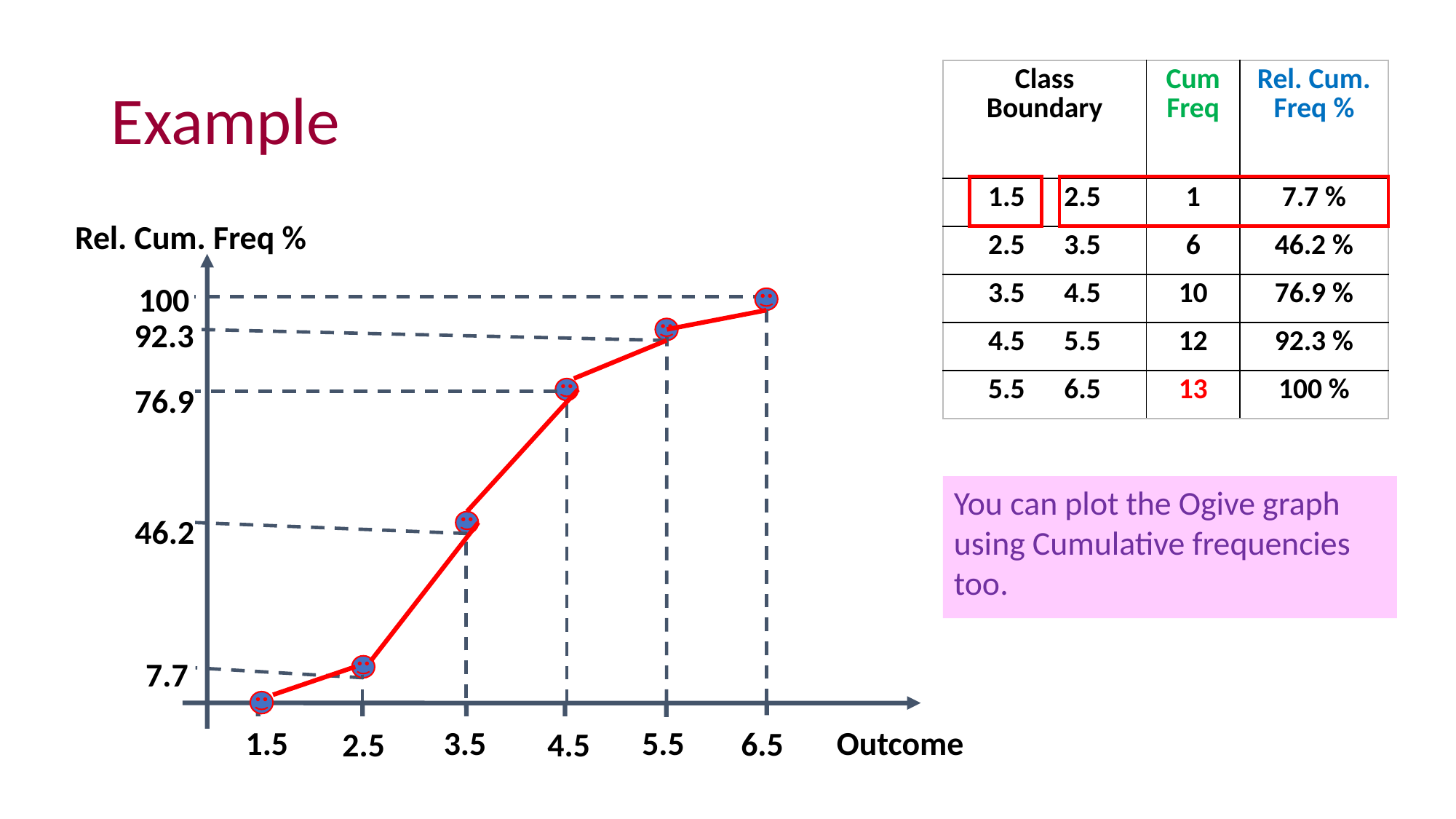

# Example
| Class Boundary | Cum Freq | Rel. Cum. Freq % |
| --- | --- | --- |
| 1.5 2.5 | 1 | 7.7 % |
| 2.5 3.5 | 6 | 46.2 % |
| 3.5 4.5 | 10 | 76.9 % |
| 4.5 5.5 | 12 | 92.3 % |
| 5.5 6.5 | 13 | 100 % |

Rel. Cum. Freq %

100

92.3

76.9

You can plot the Ogive graph using Cumulative frequencies too.
46.2

7.7

3.5
5.5
Outcome
1.5
6.5
4.5
2.5